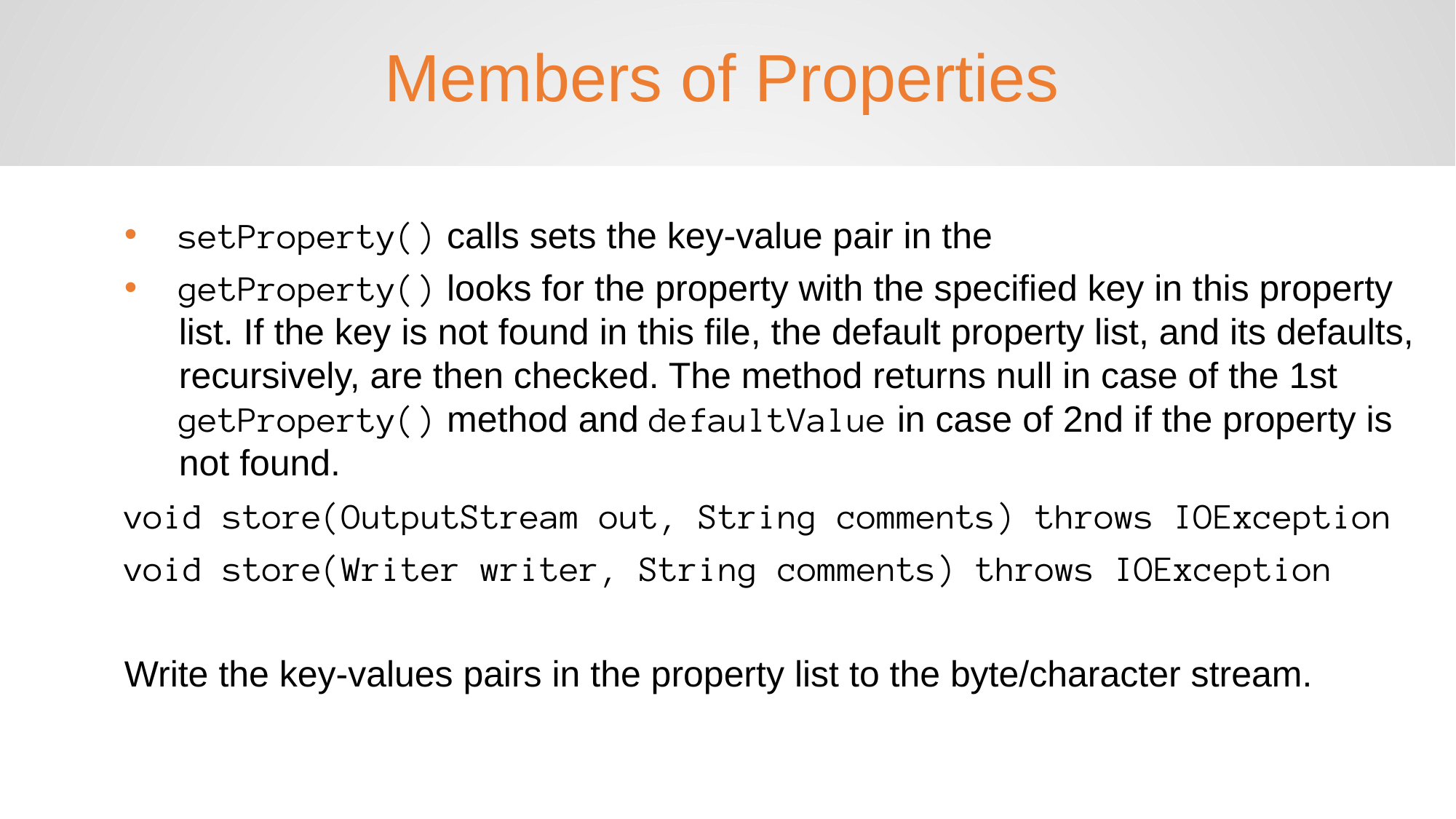

Members of Properties

setProperty() calls sets the key-value pair in the
getProperty() looks for the property with the specified key in this property list. If the key is not found in this file, the default property list, and its defaults, recursively, are then checked. The method returns null in case of the 1st getProperty() method and defaultValue in case of 2nd if the property is not found.
void store(OutputStream out, String comments) throws IOException
void store(Writer writer, String comments) throws IOException

Write the key-values pairs in the property list to the byte/character stream.